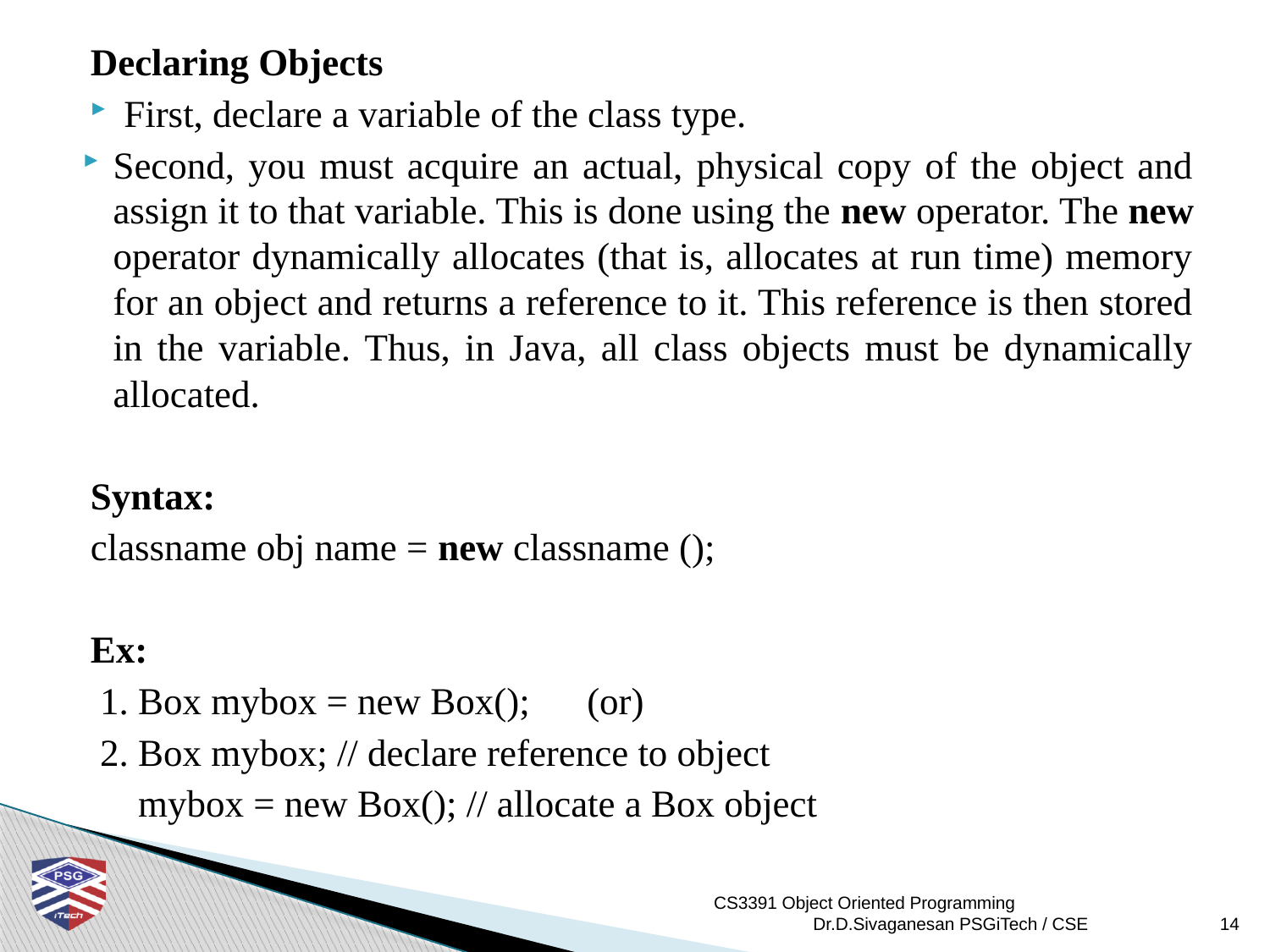

Declaring Objects
First, declare a variable of the class type.
Second, you must acquire an actual, physical copy of the object and assign it to that variable. This is done using the new operator. The new operator dynamically allocates (that is, allocates at run time) memory for an object and returns a reference to it. This reference is then stored in the variable. Thus, in Java, all class objects must be dynamically allocated.

Syntax:
classname obj name = new classname ();

Ex:
 1. Box mybox = new Box();      (or)
 2. Box mybox; // declare reference to object
     mybox = new Box(); // allocate a Box object
CS3391 Object Oriented Programming                Dr.D.Sivaganesan PSGiTech / CSE
14